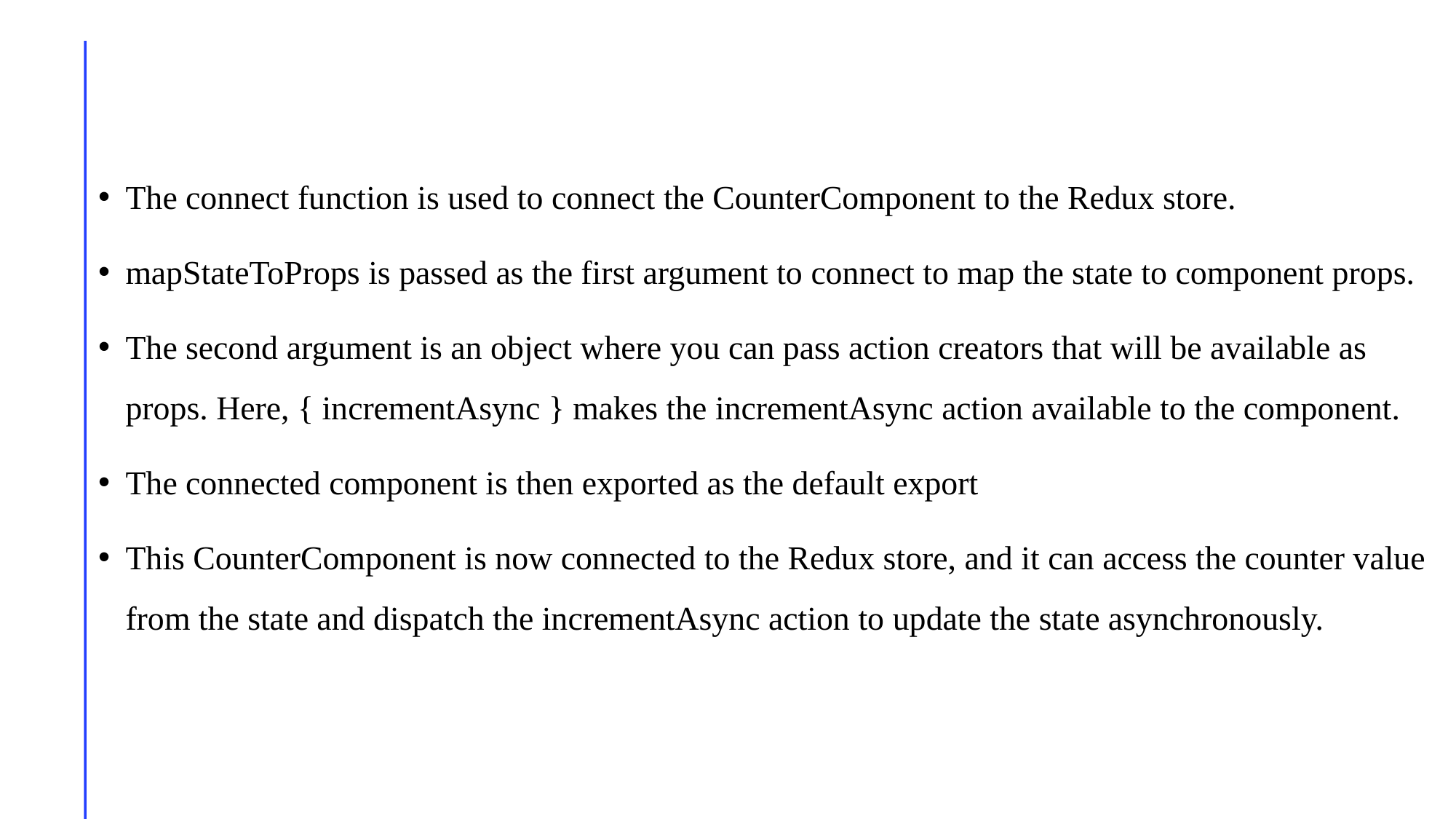

The connect function is used to connect the CounterComponent to the Redux store.
mapStateToProps is passed as the first argument to connect to map the state to component props.
The second argument is an object where you can pass action creators that will be available as props. Here, { incrementAsync } makes the incrementAsync action available to the component.
The connected component is then exported as the default export
This CounterComponent is now connected to the Redux store, and it can access the counter value from the state and dispatch the incrementAsync action to update the state asynchronously.